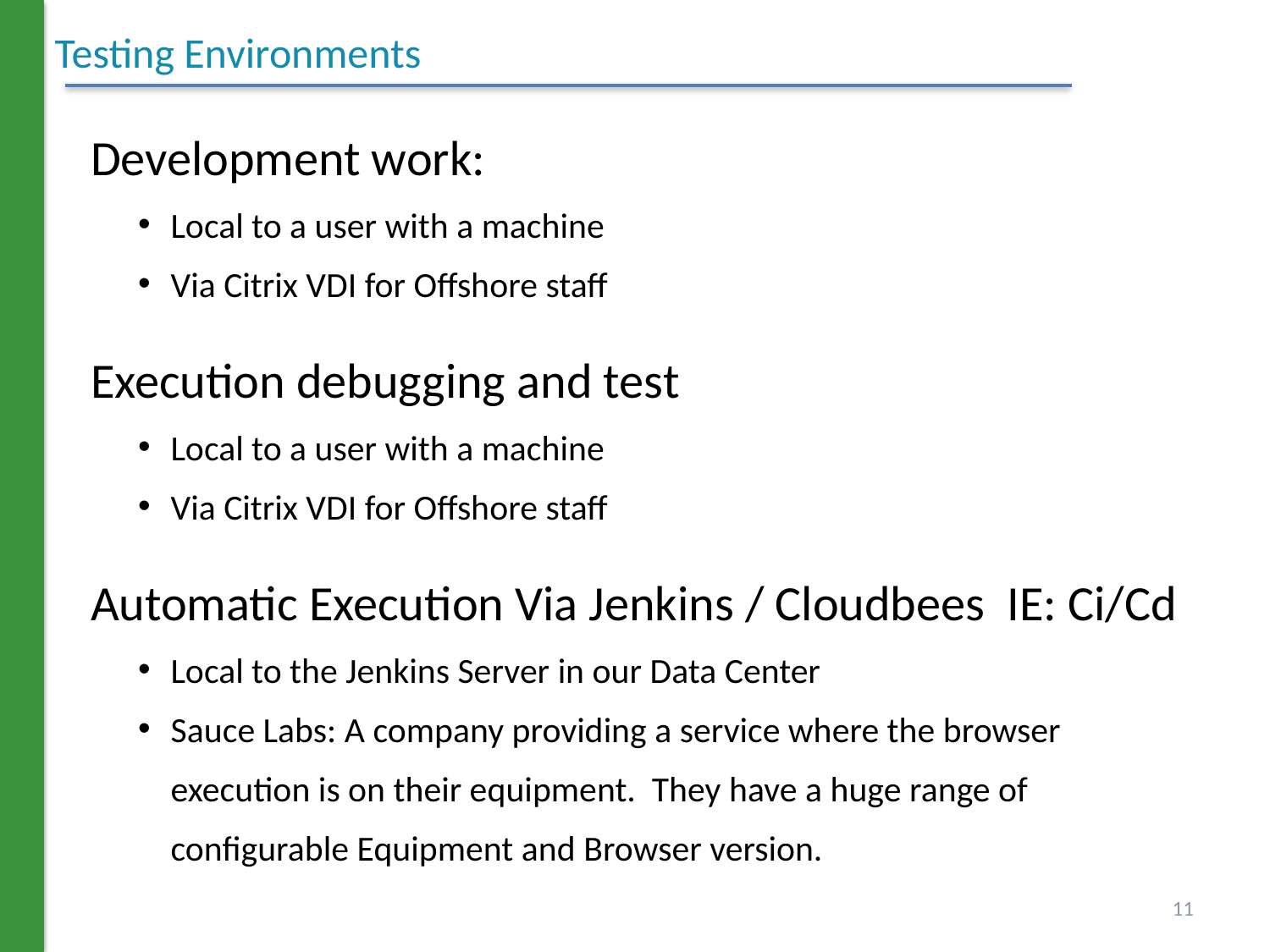

# Testing Environments
Development work:
Local to a user with a machine
Via Citrix VDI for Offshore staff
Execution debugging and test
Local to a user with a machine
Via Citrix VDI for Offshore staff
Automatic Execution Via Jenkins / Cloudbees  IE: Ci/Cd
Local to the Jenkins Server in our Data Center
Sauce Labs: A company providing a service where the browser execution is on their equipment.  They have a huge range of configurable Equipment and Browser version.
11